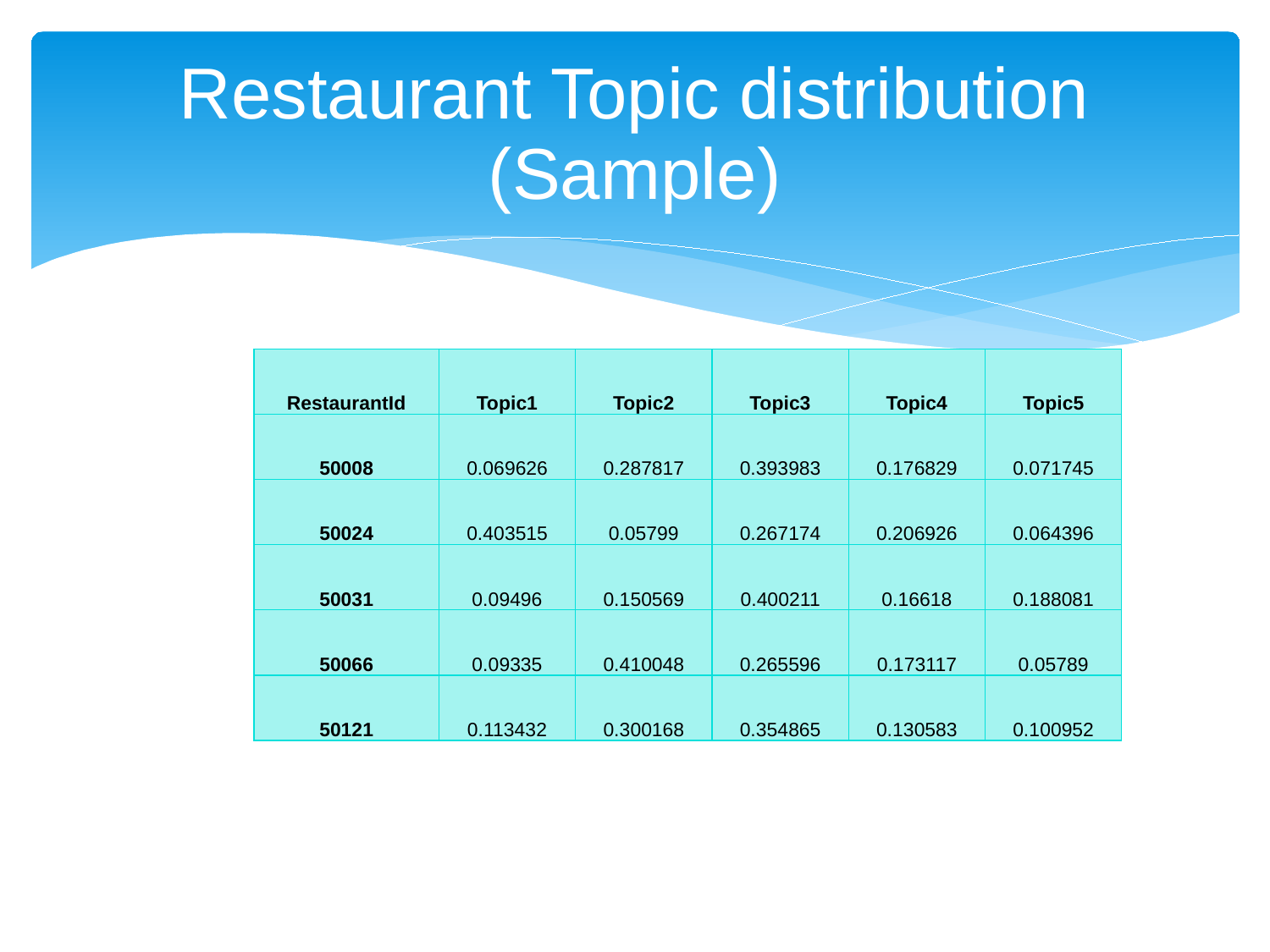

# Restaurant Topic distribution (Sample)
| RestaurantId | Topic1 | Topic2 | Topic3 | Topic4 | Topic5 |
| --- | --- | --- | --- | --- | --- |
| 50008 | 0.069626 | 0.287817 | 0.393983 | 0.176829 | 0.071745 |
| 50024 | 0.403515 | 0.05799 | 0.267174 | 0.206926 | 0.064396 |
| 50031 | 0.09496 | 0.150569 | 0.400211 | 0.16618 | 0.188081 |
| 50066 | 0.09335 | 0.410048 | 0.265596 | 0.173117 | 0.05789 |
| 50121 | 0.113432 | 0.300168 | 0.354865 | 0.130583 | 0.100952 |